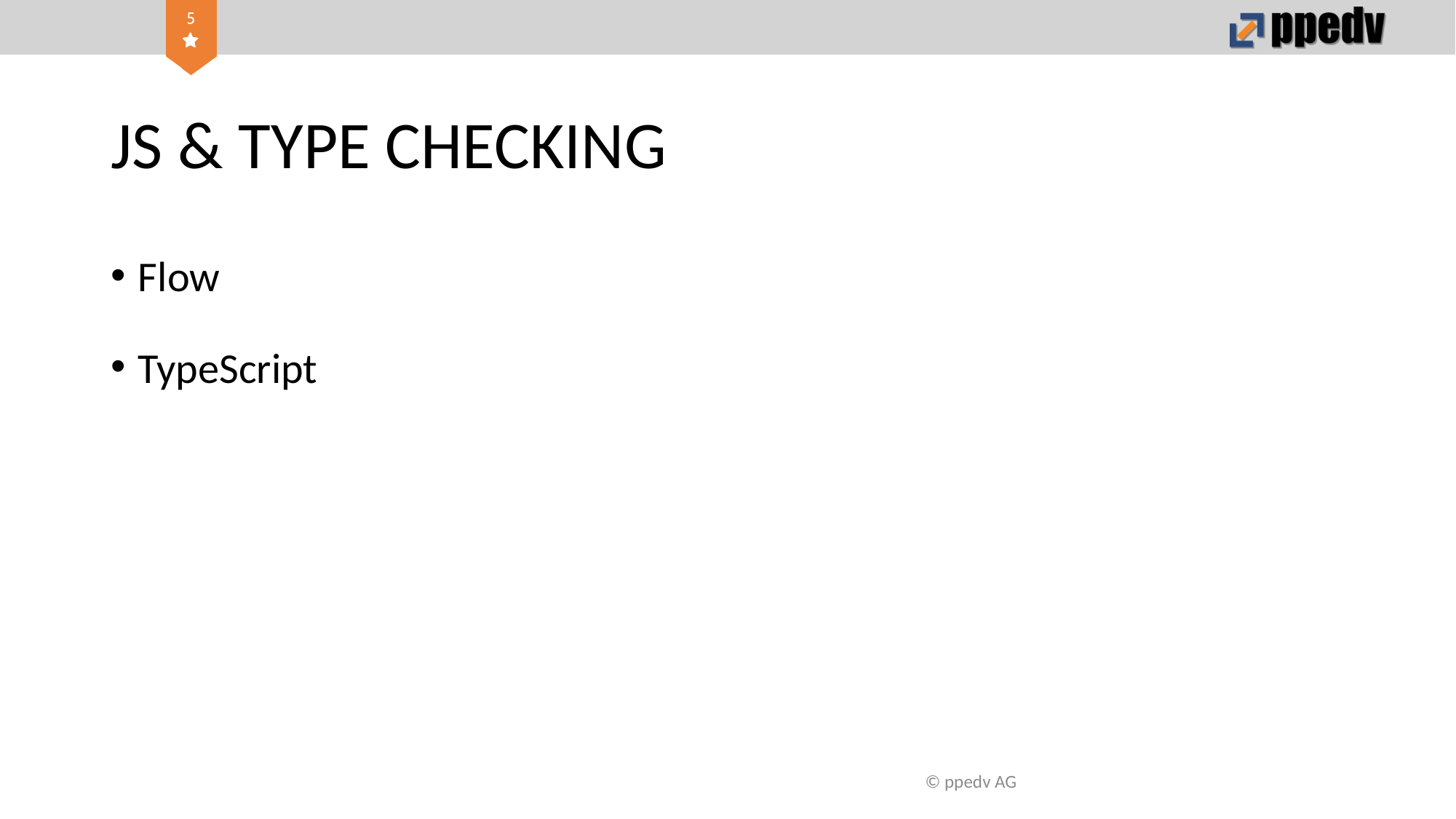

# JS & TYPE CHECKING
Flow
TypeScript
© ppedv AG